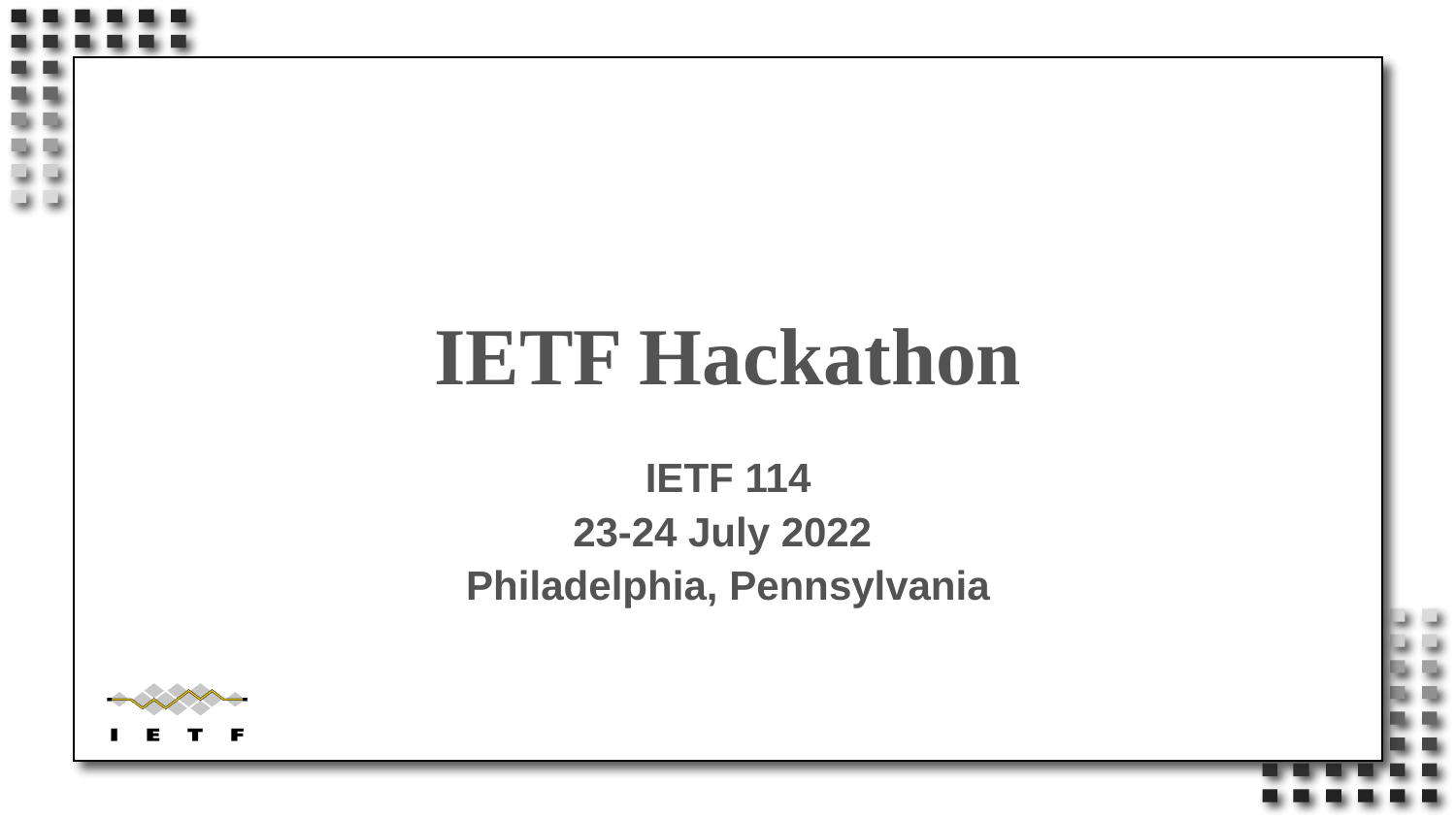

IETF Hackathon
IETF 114
23-24 July 2022
Philadelphia, Pennsylvania